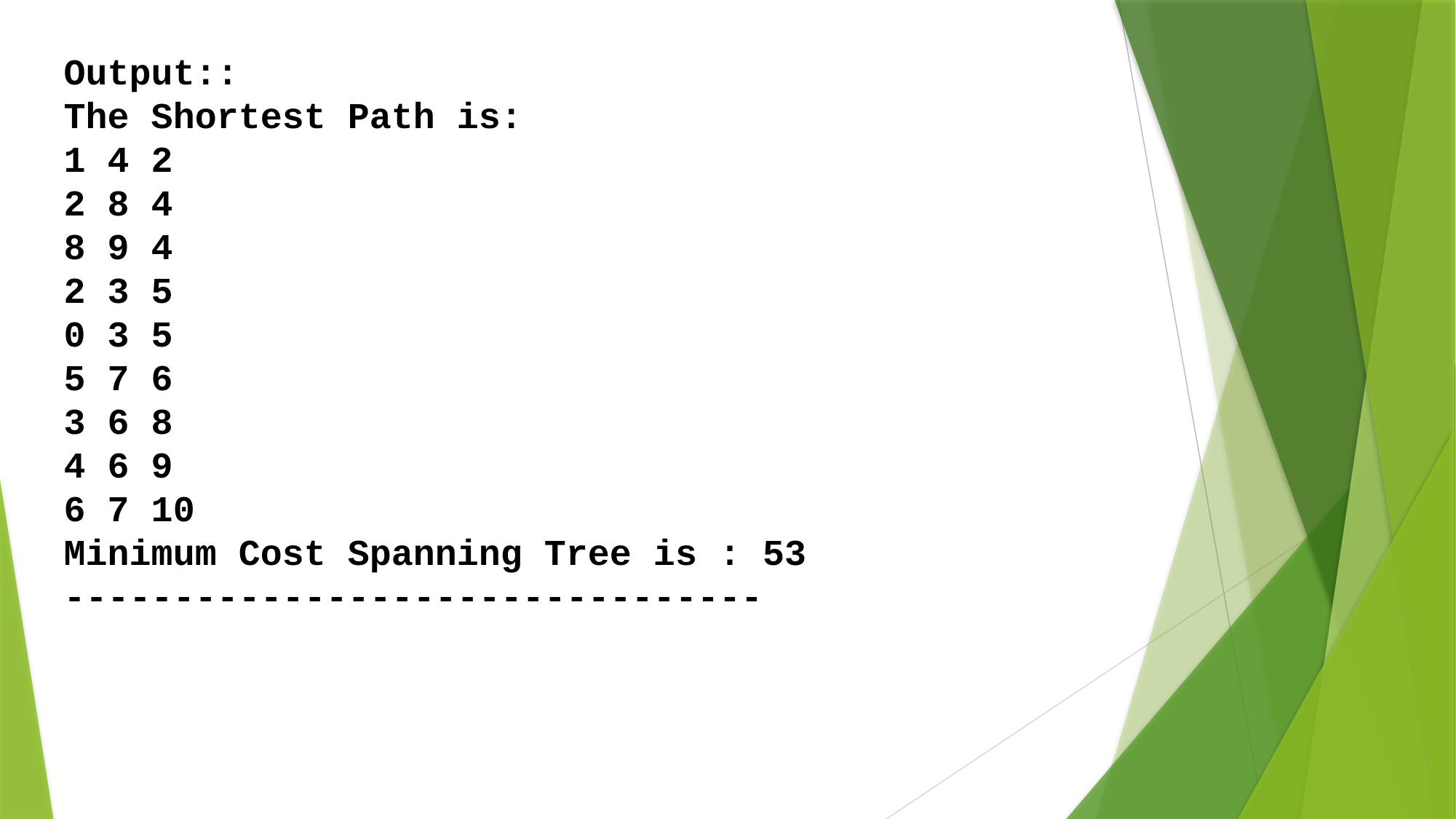

Output::
The Shortest Path is:
1 4 2
2 8 4
8 9 4
2 3 5
0 3 5
5 7 6
3 6 8
4 6 9
6 7 10
Minimum Cost Spanning Tree is : 53
--------------------------------